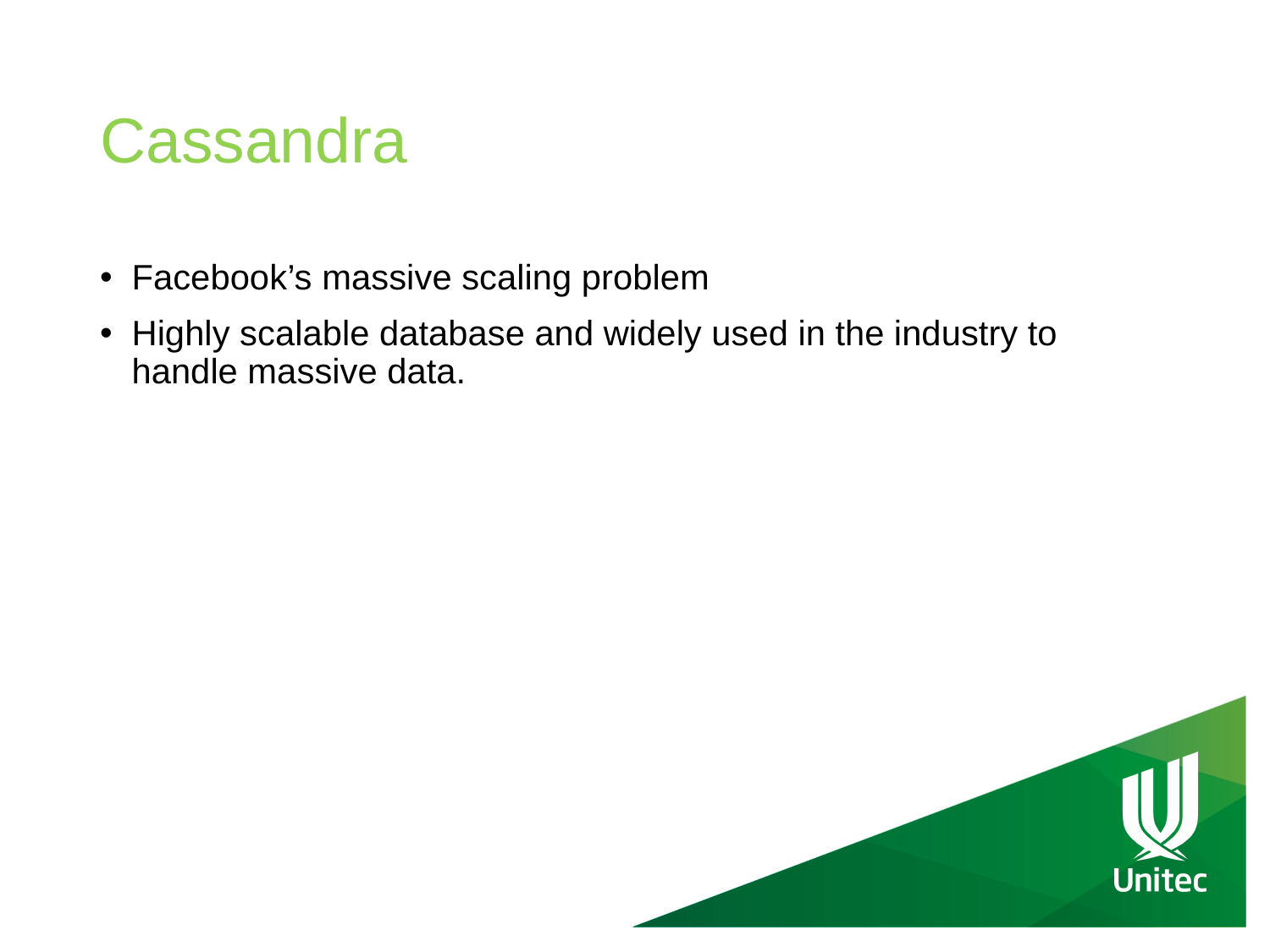

# Cassandra
Facebook’s massive scaling problem
Highly scalable database and widely used in the industry to handle massive data.